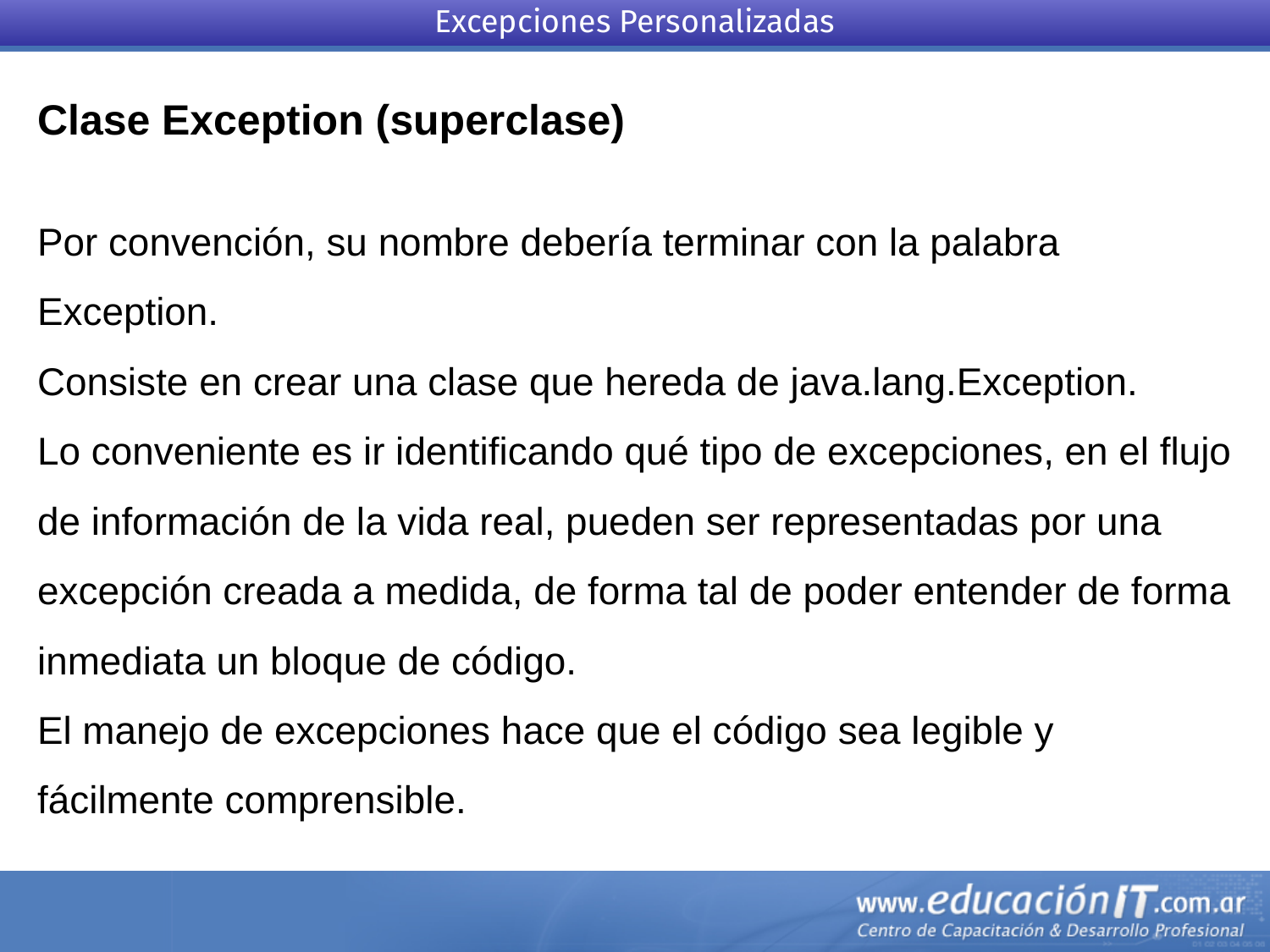

Excepciones Personalizadas
Clase Exception (superclase)

Por convención, su nombre debería terminar con la palabra Exception.
Consiste en crear una clase que hereda de java.lang.Exception.
Lo conveniente es ir identificando qué tipo de excepciones, en el flujo de información de la vida real, pueden ser representadas por una excepción creada a medida, de forma tal de poder entender de forma inmediata un bloque de código.
El manejo de excepciones hace que el código sea legible y fácilmente comprensible.